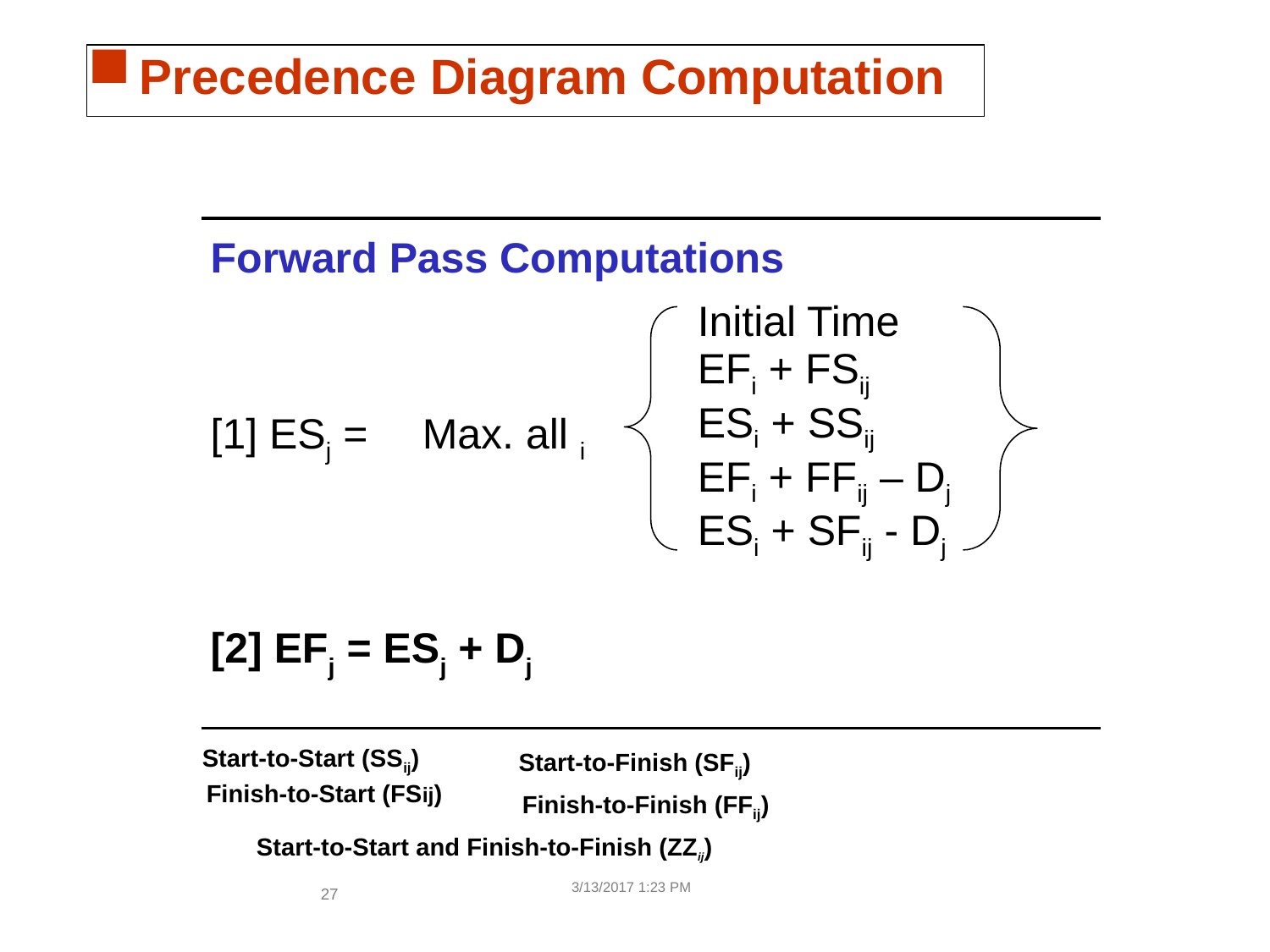

Precedence Diagram Computation
| Forward Pass Computations |  |  |  |
| --- | --- | --- | --- |
| [1] ESj = | Max. all i |  | Initial Time EFi + FSij ESi + SSij EFi + FFij – Dj ESi + SFij - Dj |
| [2] EFj = ESj + Dj |  |  |  |

Start-to-Start (SSij)
Start-to-Finish (SFij)
Finish-to-Start (FSij)
Finish-to-Finish (FFij)
Start-to-Start and Finish-to-Finish (ZZij)
3/13/2017 1:23 PM
27